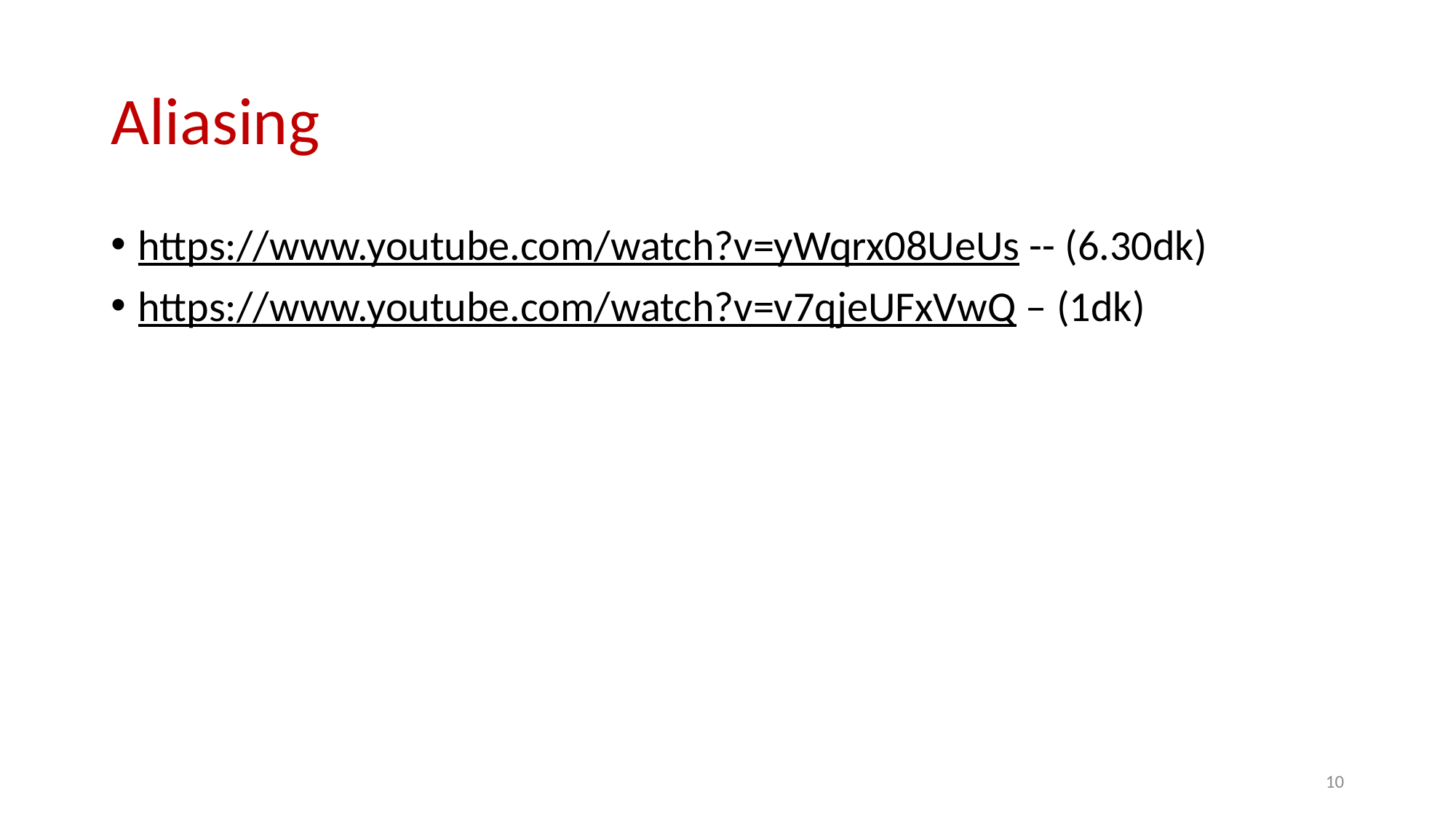

# Aliasing
https://www.youtube.com/watch?v=yWqrx08UeUs -- (6.30dk)
https://www.youtube.com/watch?v=v7qjeUFxVwQ – (1dk)
10